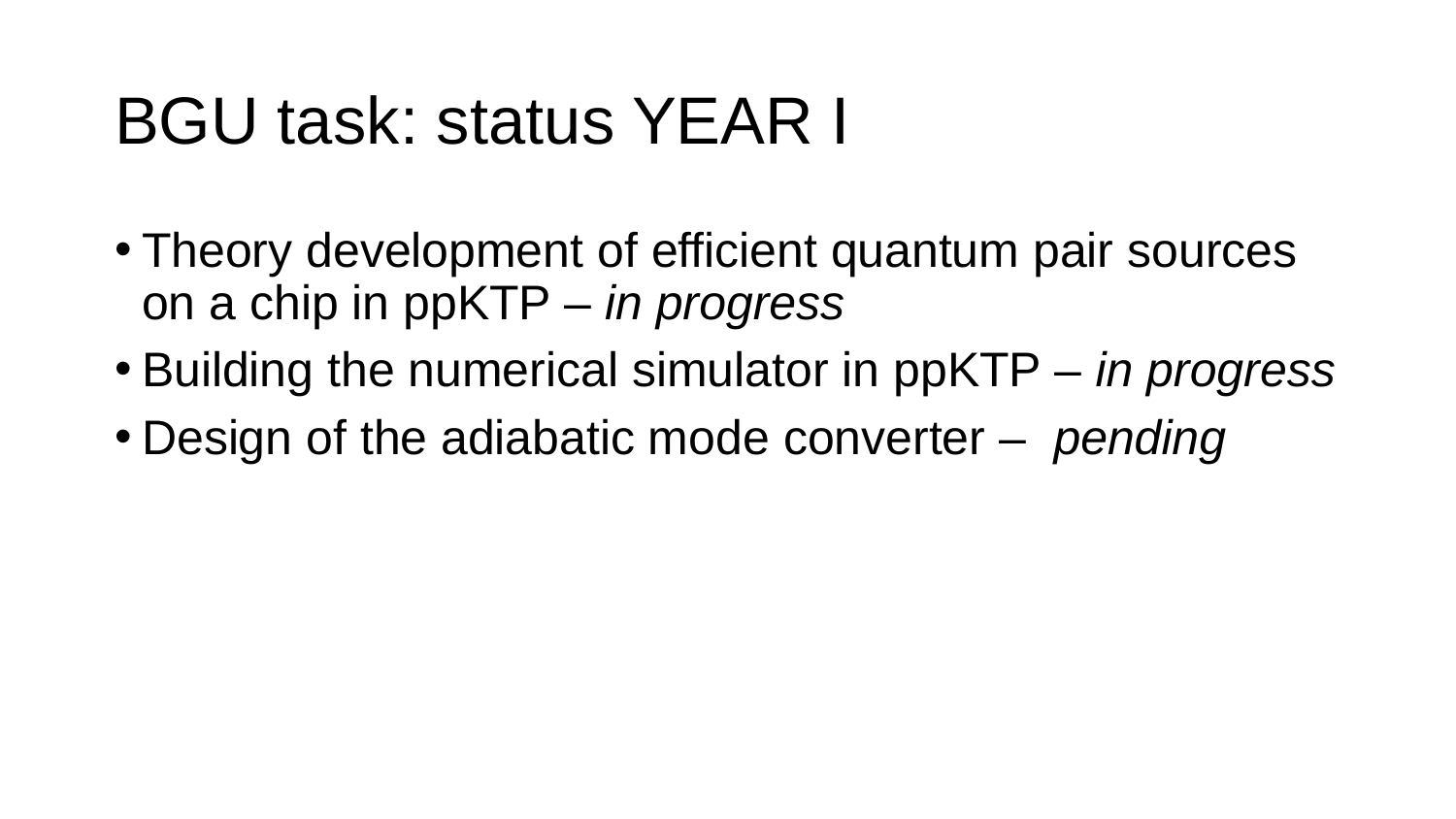

# BGU task: status YEAR I
Theory development of efficient quantum pair sources on a chip in ppKTP – in progress
Building the numerical simulator in ppKTP – in progress
Design of the adiabatic mode converter –  pending